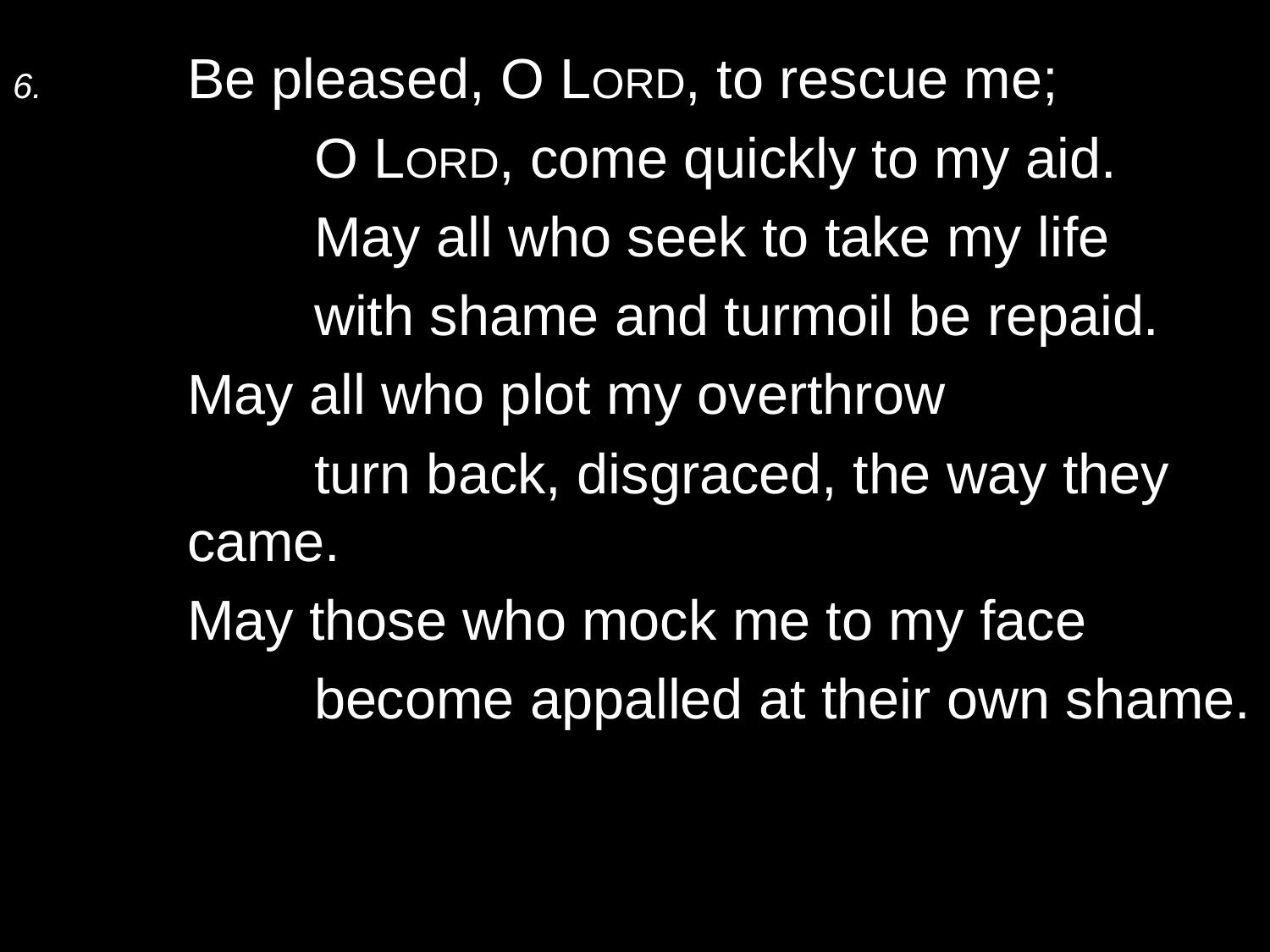

6.	Be pleased, O Lord, to rescue me;
		O Lord, come quickly to my aid.
		May all who seek to take my life
		with shame and turmoil be repaid.
	May all who plot my overthrow
		turn back, disgraced, the way they came.
	May those who mock me to my face
		become appalled at their own shame.